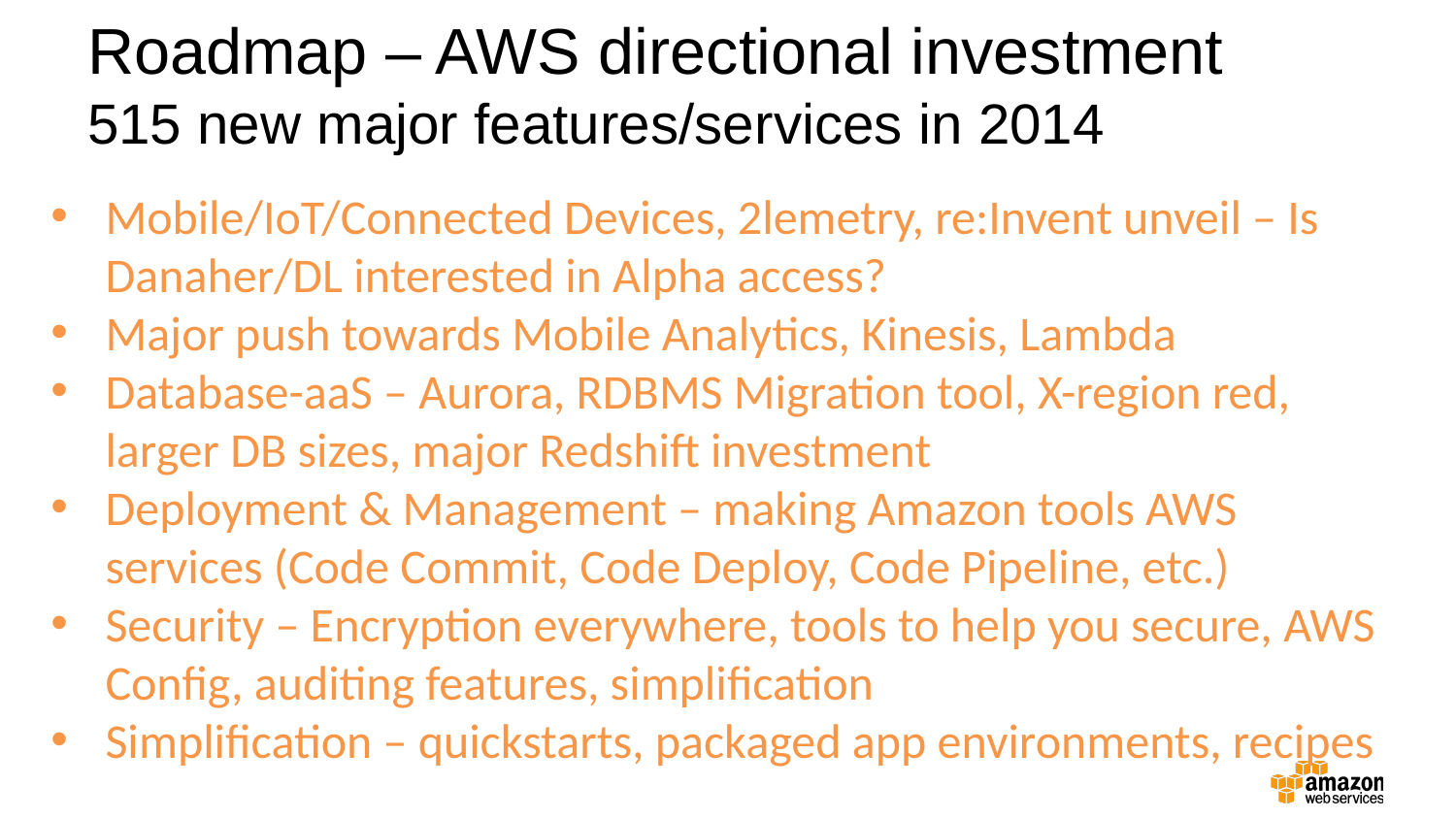

# Roadmap – AWS directional investment 515 new major features/services in 2014
Mobile/IoT/Connected Devices, 2lemetry, re:Invent unveil – Is Danaher/DL interested in Alpha access?
Major push towards Mobile Analytics, Kinesis, Lambda
Database-aaS – Aurora, RDBMS Migration tool, X-region red, larger DB sizes, major Redshift investment
Deployment & Management – making Amazon tools AWS services (Code Commit, Code Deploy, Code Pipeline, etc.)
Security – Encryption everywhere, tools to help you secure, AWS Config, auditing features, simplification
Simplification – quickstarts, packaged app environments, recipes